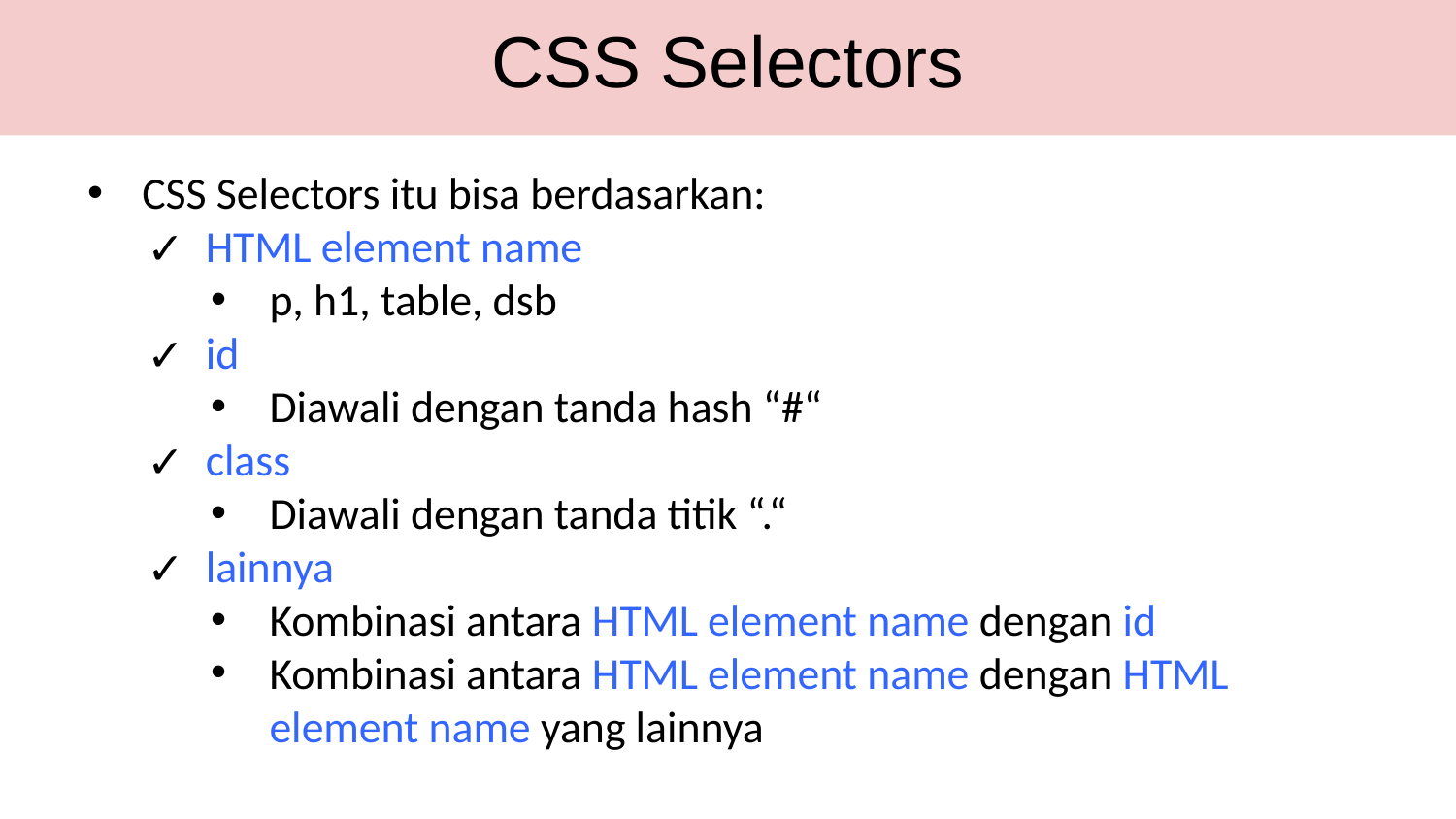

CSS Selectors

CSS Selectors itu bisa berdasarkan:
HTML element name
p, h1, table, dsb
id
Diawali dengan tanda hash “#“
class
Diawali dengan tanda titik “.“
lainnya
Kombinasi antara HTML element name dengan id
Kombinasi antara HTML element name dengan HTML element name yang lainnya